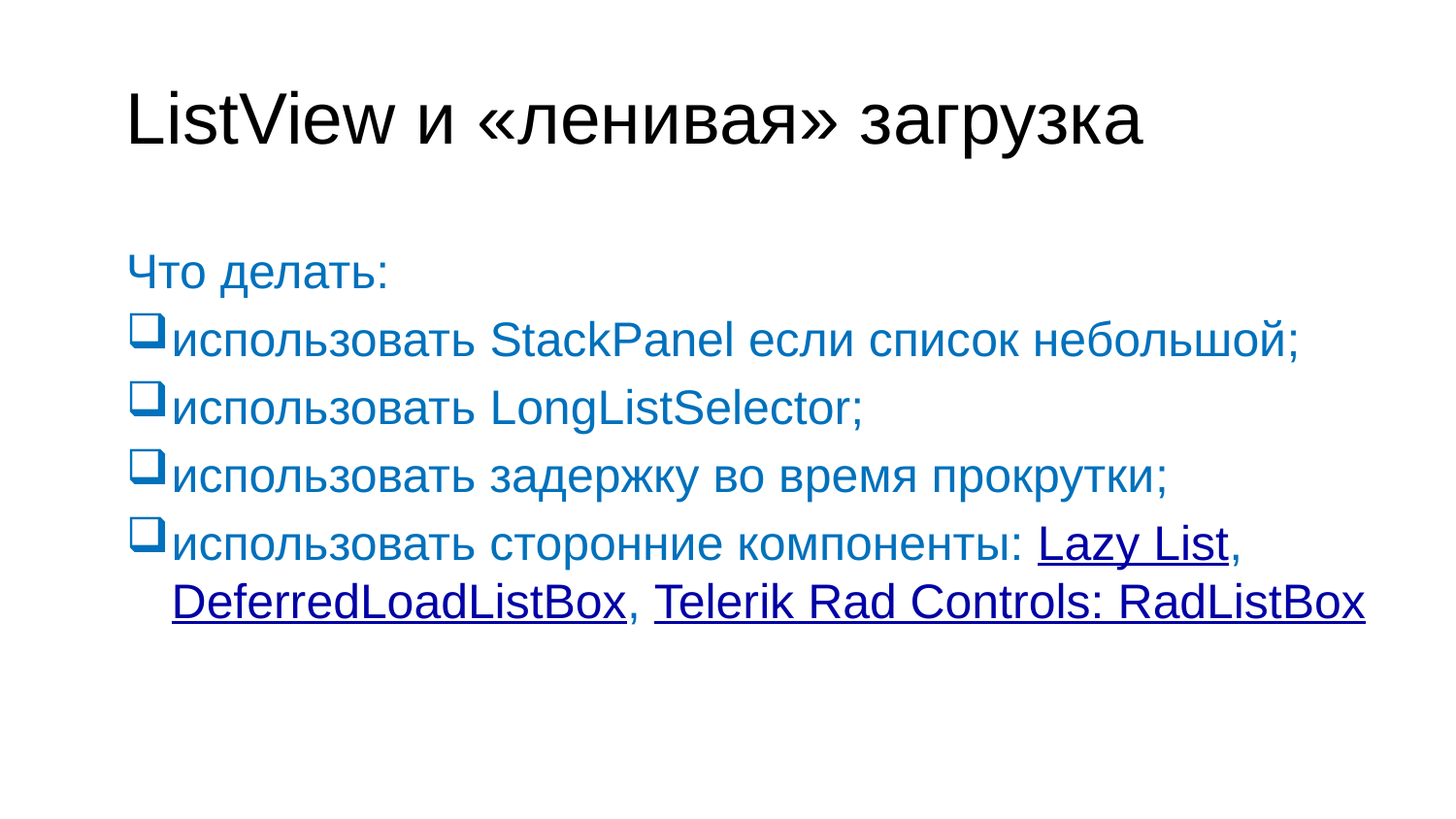

# ListView и «ленивая» загрузка

Что делать:
использовать StackPanel если список небольшой;
использовать LongListSelector;
использовать задержку во время прокрутки;
использовать сторонние компоненты: Lazy List, DeferredLoadListBox, Telerik Rad Controls: RadListBox